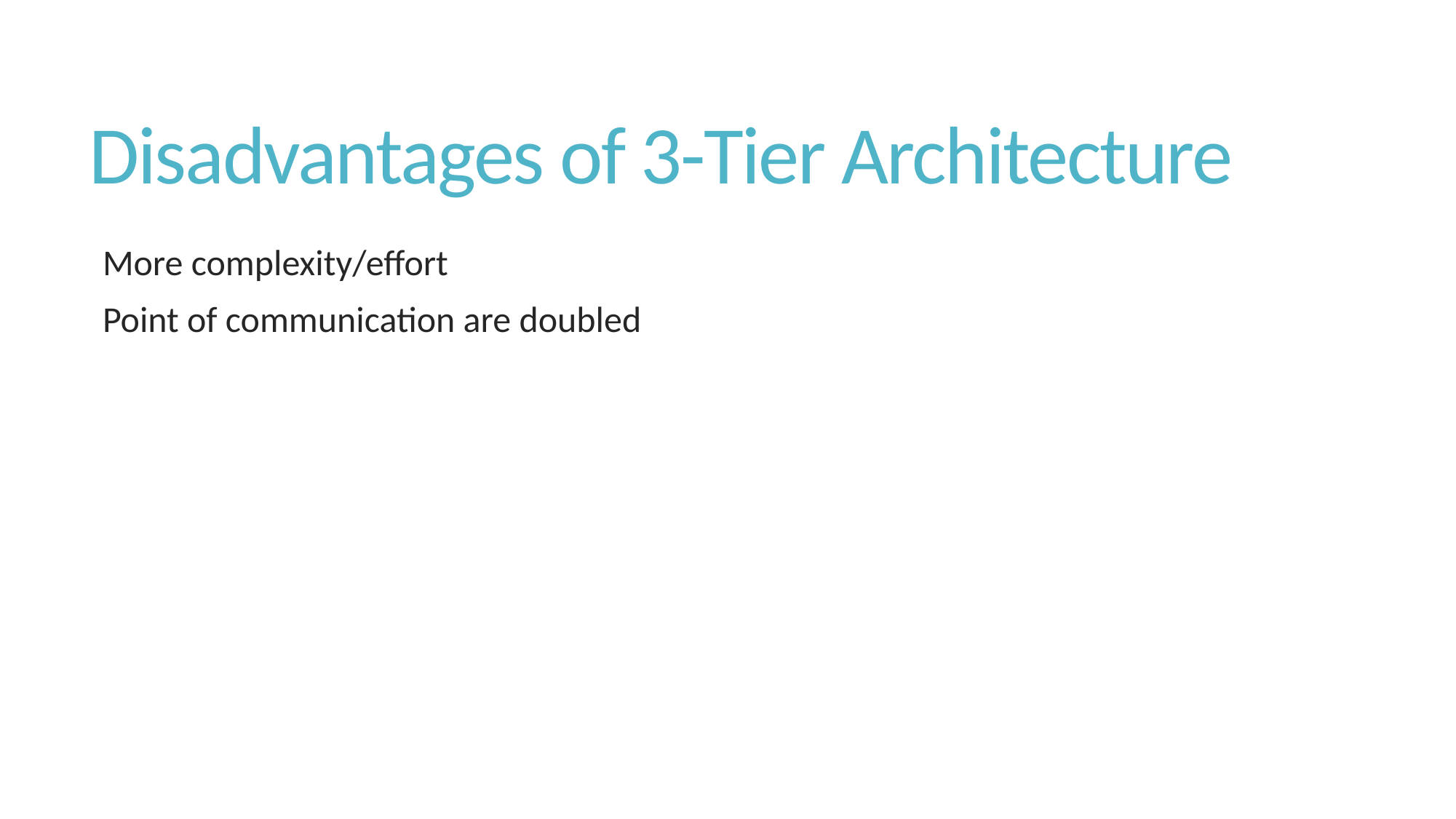

# Disadvantages of 3-Tier Architecture
More complexity/effort
Point of communication are doubled